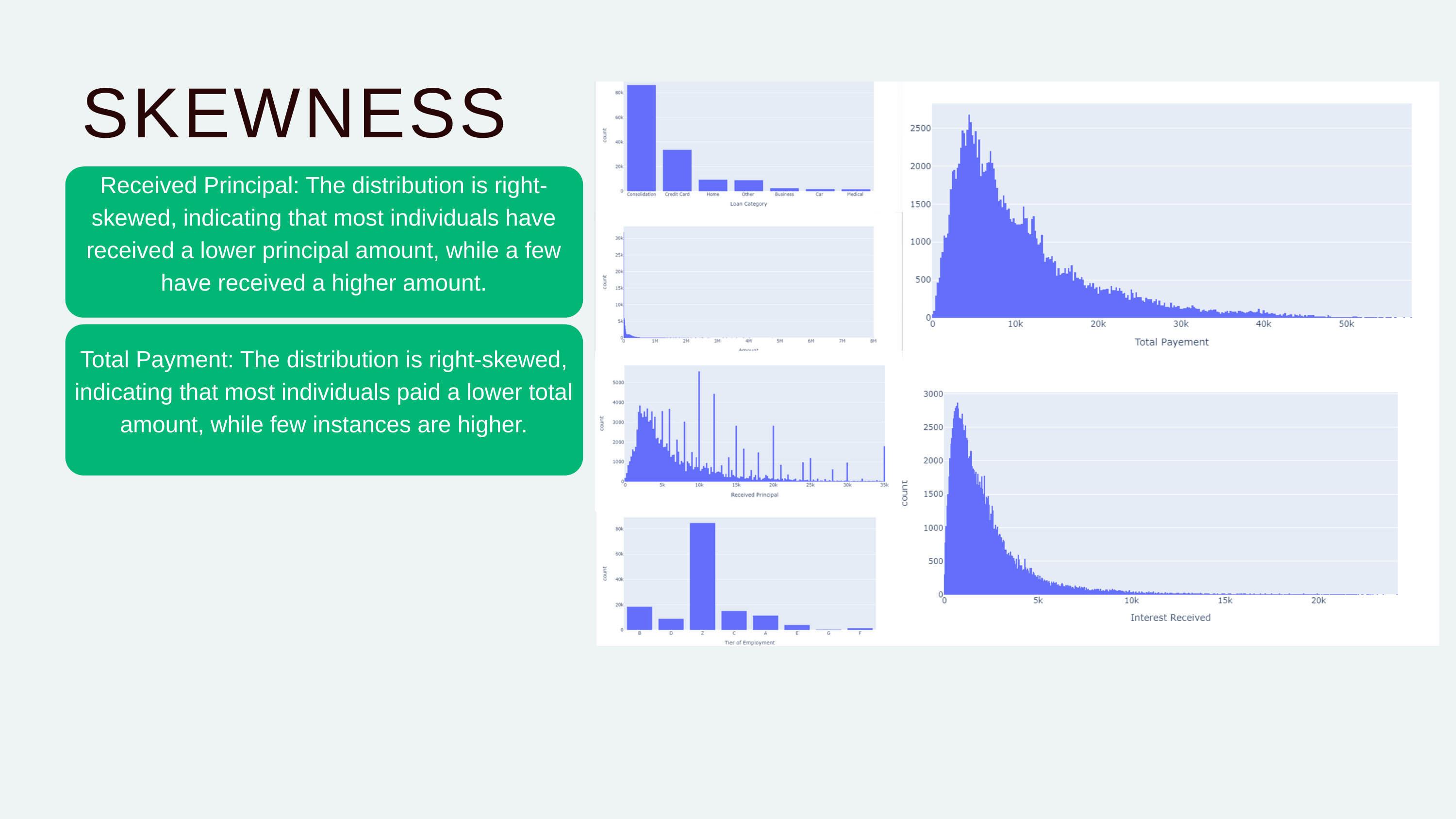

SKEWNESS

Received Principal: The distribution is right-skewed, indicating that most individuals have received a lower principal amount, while a few have received a higher amount.

Total Payment: The distribution is right-skewed, indicating that most individuals paid a lower total amount, while few instances are higher.